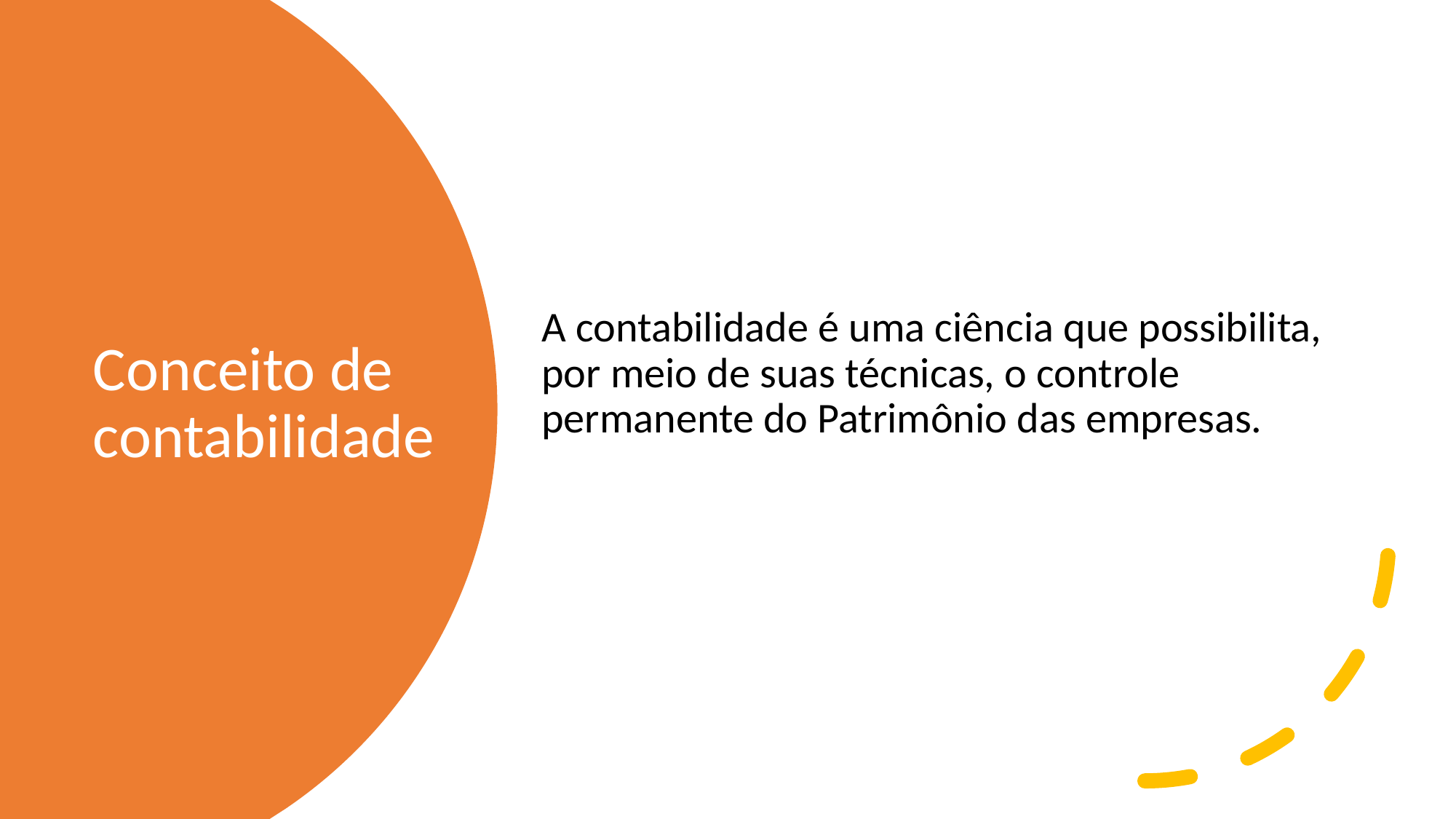

A contabilidade é uma ciência que possibilita, por meio de suas técnicas, o controle permanente do Patrimônio das empresas.

# Conceito de contabilidade